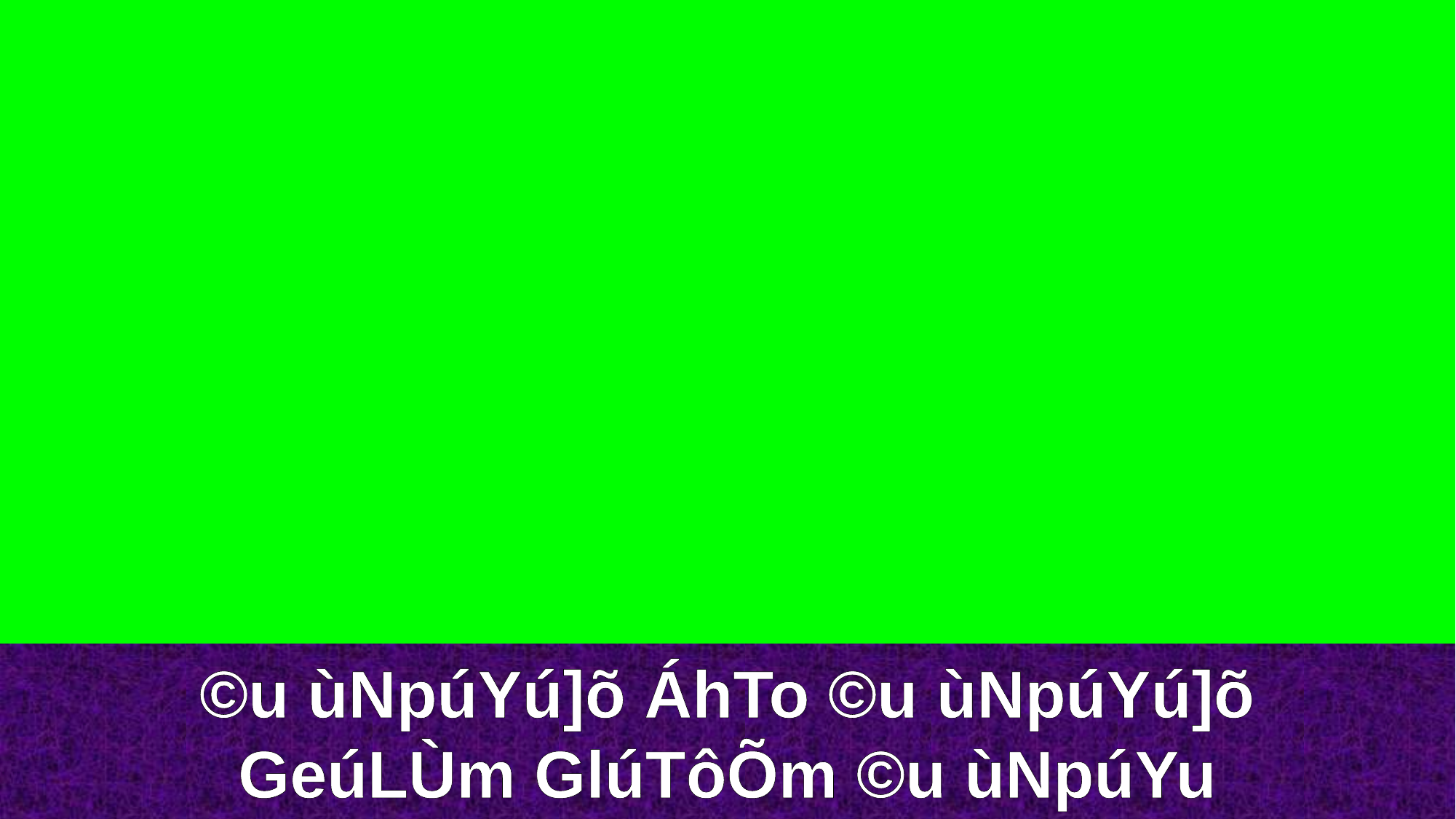

©u ùNpúYú]õ ÁhTo ©u ùNpúYú]õ
GeúLÙm GlúTôÕm ©u ùNpúYu